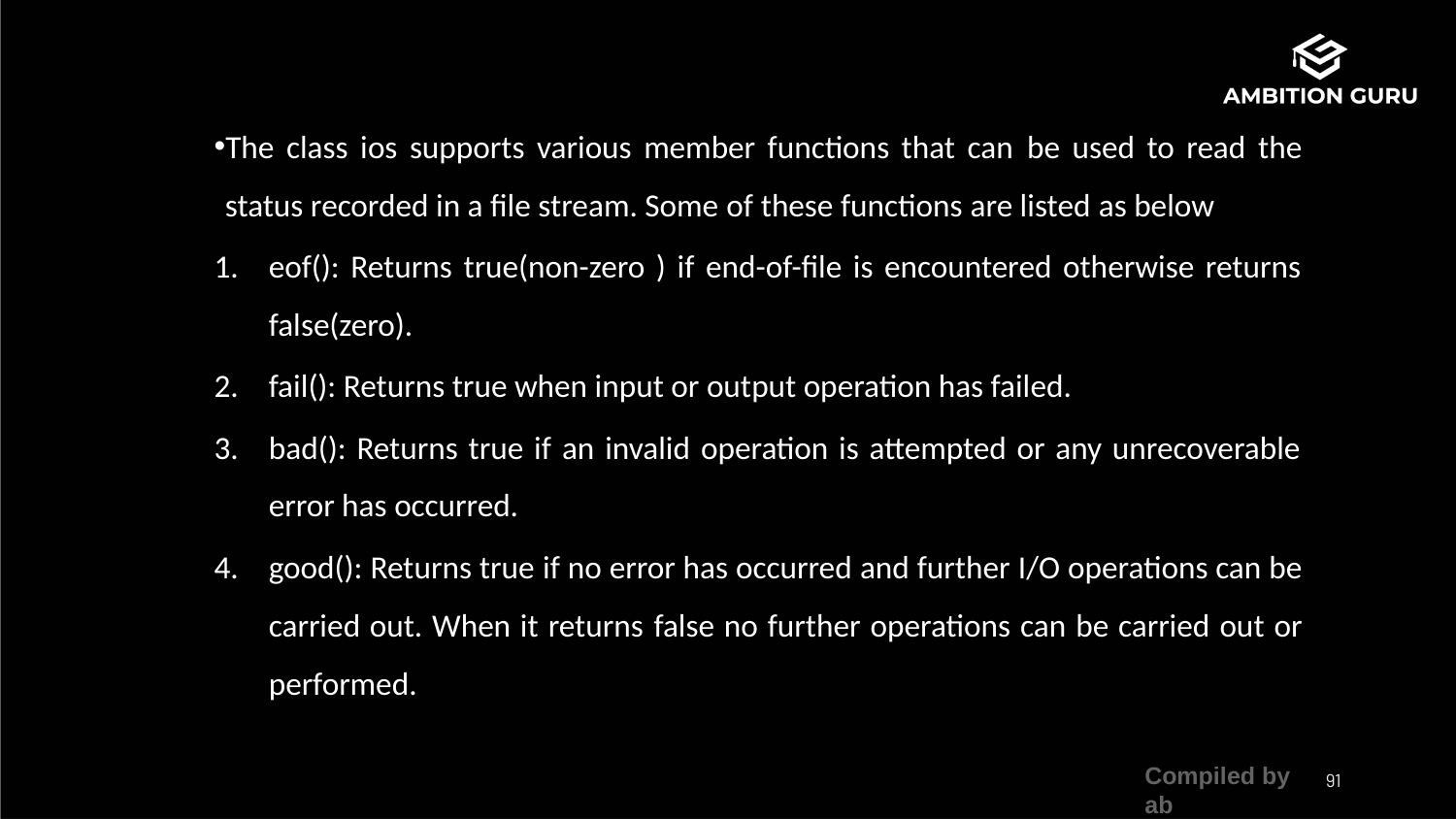

The class ios supports various member functions that can be used to read the status recorded in a file stream. Some of these functions are listed as below
eof(): Returns true(non-zero ) if end-of-file is encountered otherwise returns false(zero).
fail(): Returns true when input or output operation has failed.
bad(): Returns true if an invalid operation is attempted or any unrecoverable error has occurred.
good(): Returns true if no error has occurred and further I/O operations can be carried out. When it returns false no further operations can be carried out or performed.

91